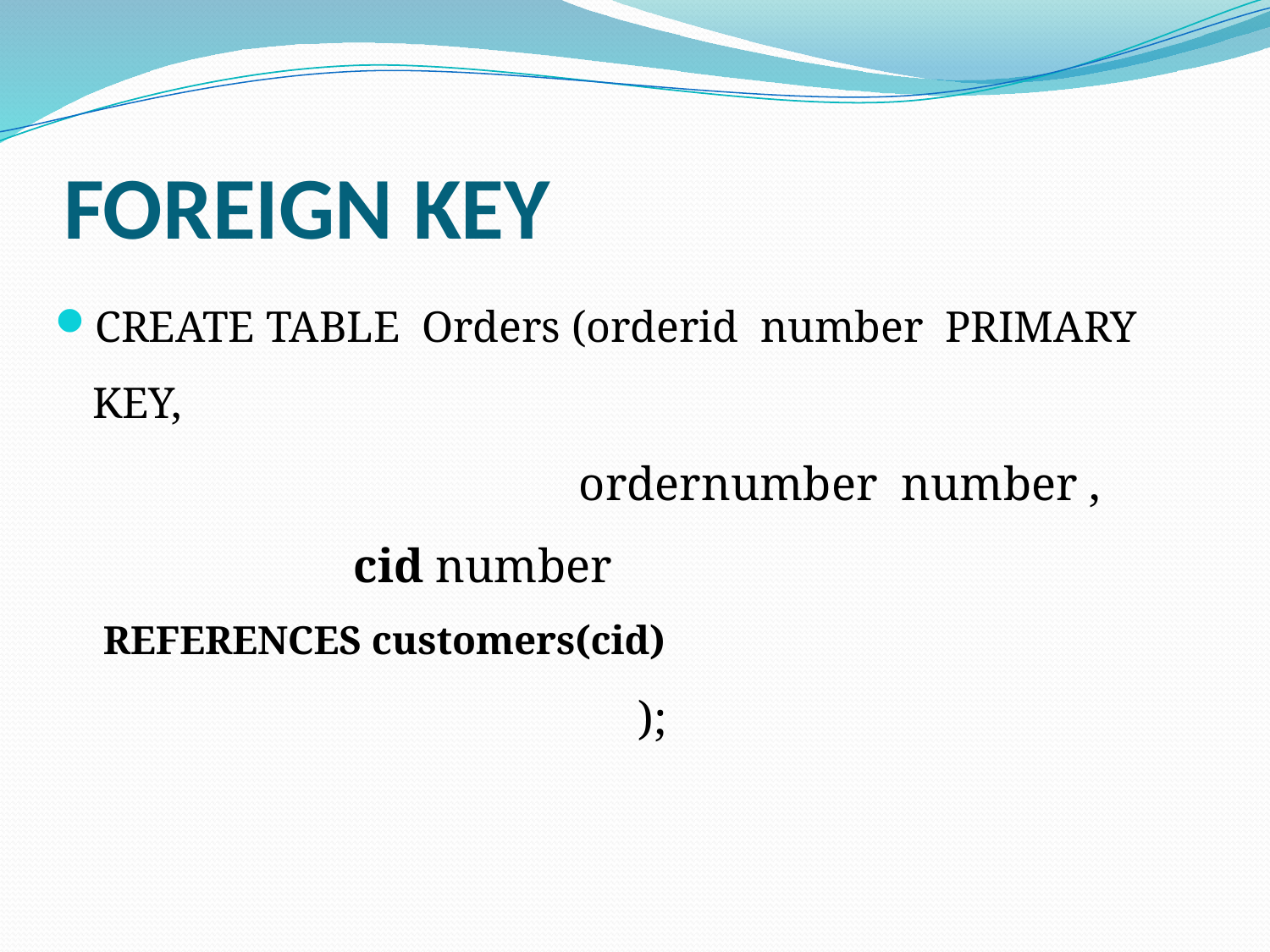

# FOREIGN KEY
CREATE TABLE  Orders (orderid  number  PRIMARY KEY,
                                         ordernumber  number ,
                      cid number  REFERENCES customers(cid)
                                              );